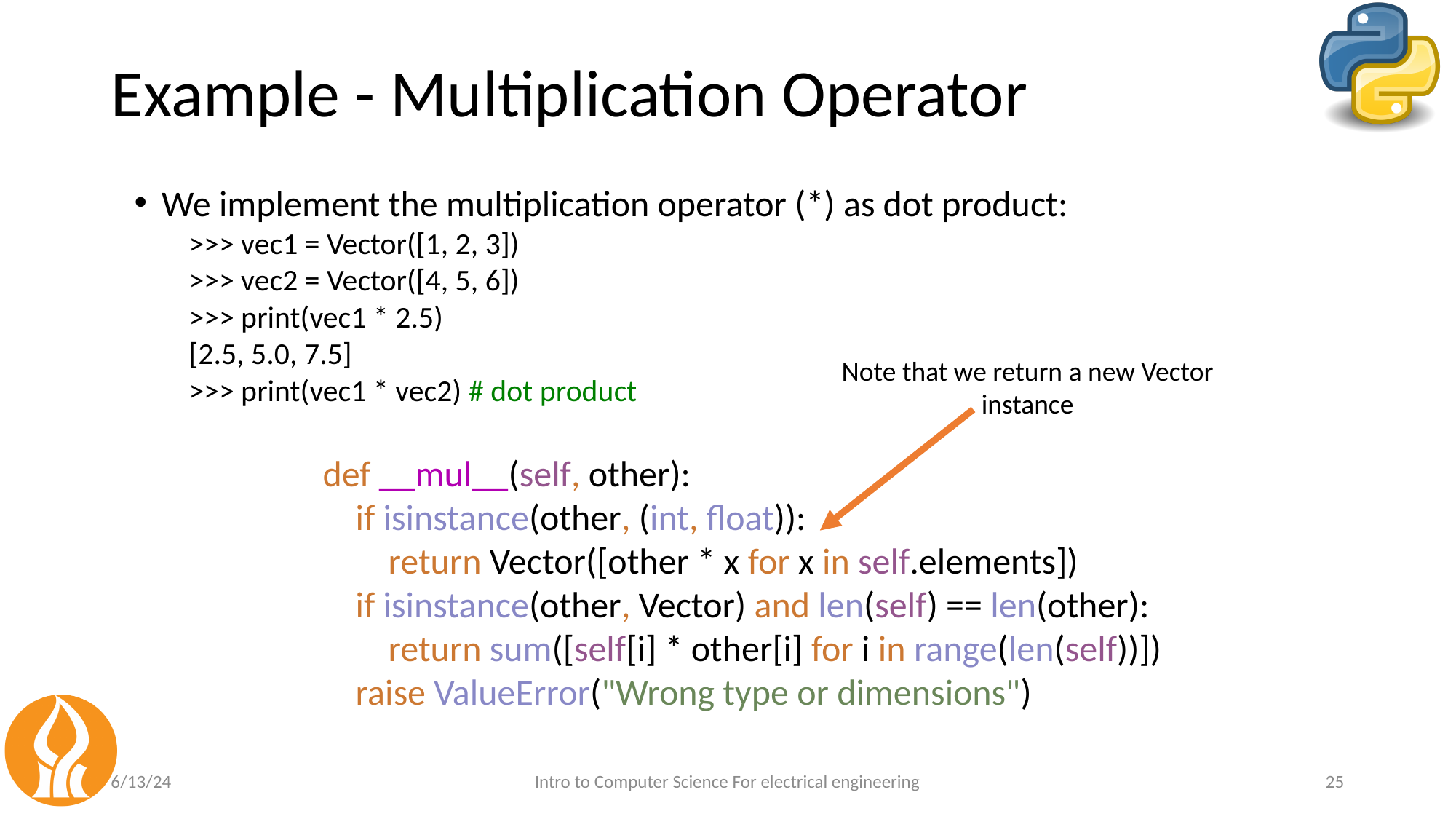

# Example - Multiplication Operator
We implement the multiplication operator (*) as dot product:
>>> vec1 = Vector([1, 2, 3])
>>> vec2 = Vector([4, 5, 6])
>>> print(vec1 * 2.5)
[2.5, 5.0, 7.5]
>>> print(vec1 * vec2) # dot product

Note that we return a new Vector instance
def __mul__(self, other):
    if isinstance(other, (int, float)):
        return Vector([other * x for x in self.elements])
    if isinstance(other, Vector) and len(self) == len(other):
        return sum([self[i] * other[i] for i in range(len(self))])
    raise ValueError("Wrong type or dimensions")
6/13/24
Intro to Computer Science For electrical engineering
25